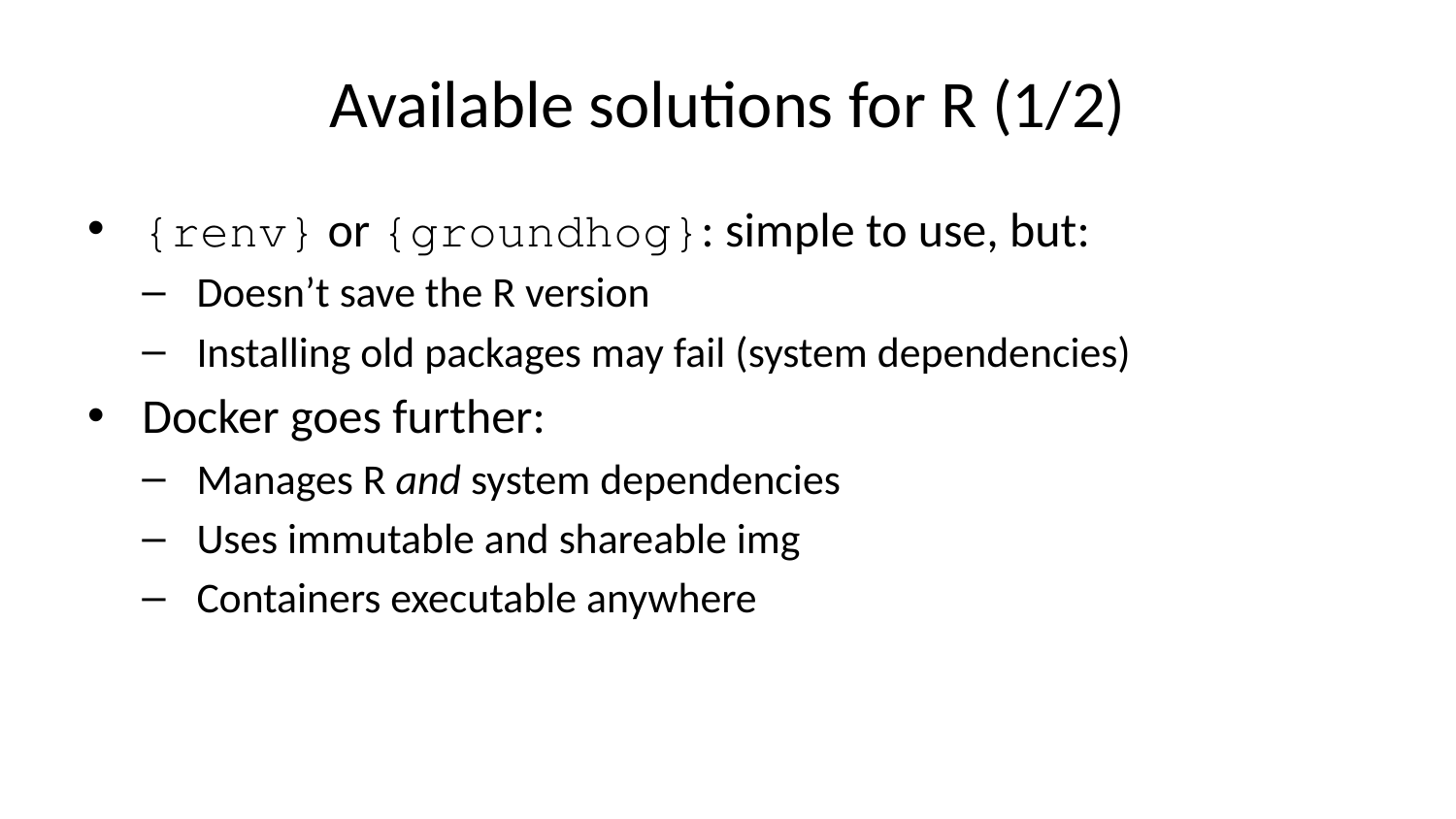

# Available solutions for R (1/2)
{renv} or {groundhog}: simple to use, but:
Doesn’t save the R version
Installing old packages may fail (system dependencies)
Docker goes further:
Manages R and system dependencies
Uses immutable and shareable img
Containers executable anywhere